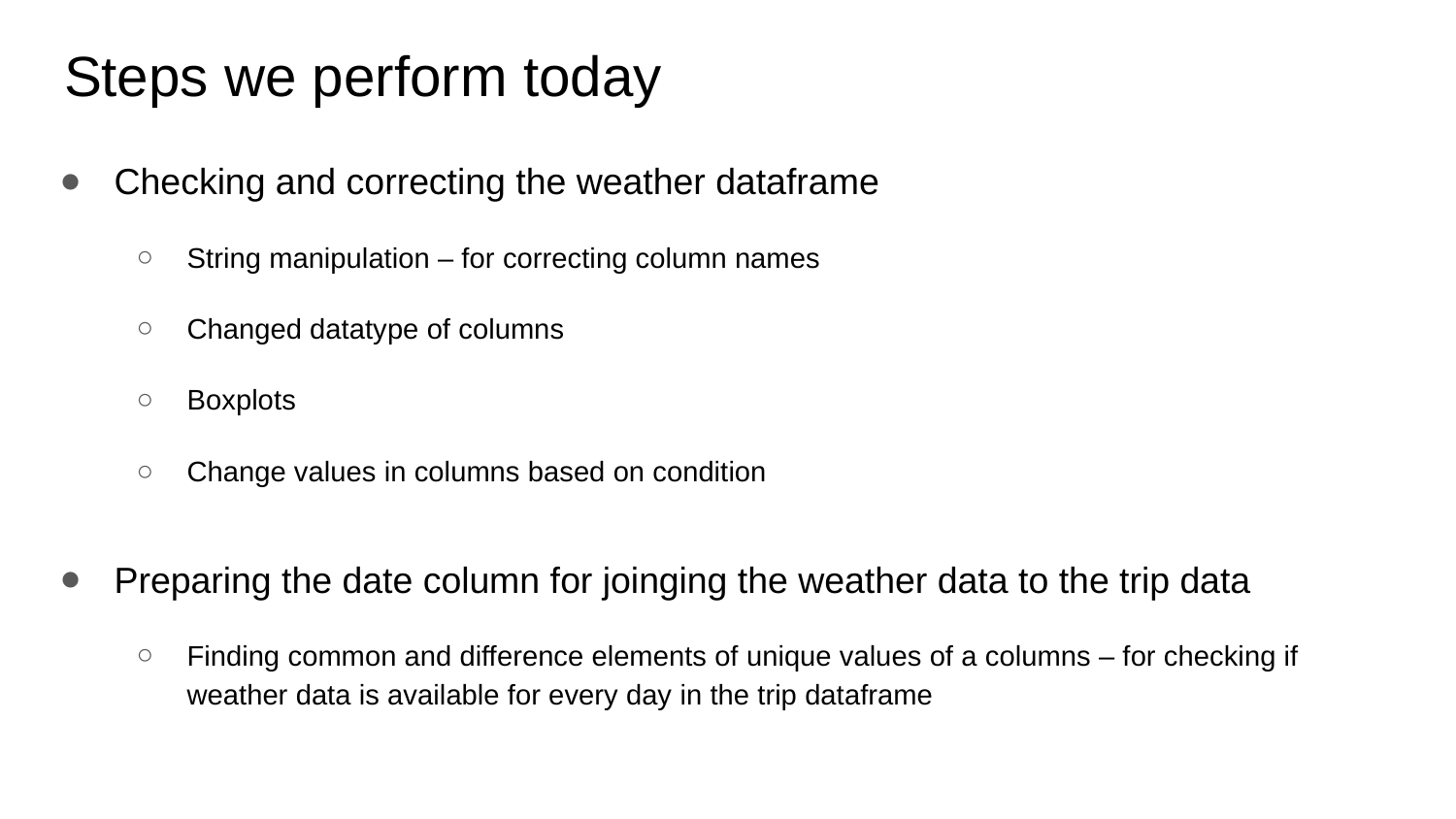

# Steps we perform today
Checking and correcting the weather dataframe
String manipulation – for correcting column names
Changed datatype of columns
Boxplots
Change values in columns based on condition

Preparing the date column for joinging the weather data to the trip data
Finding common and difference elements of unique values of a columns – for checking if weather data is available for every day in the trip dataframe